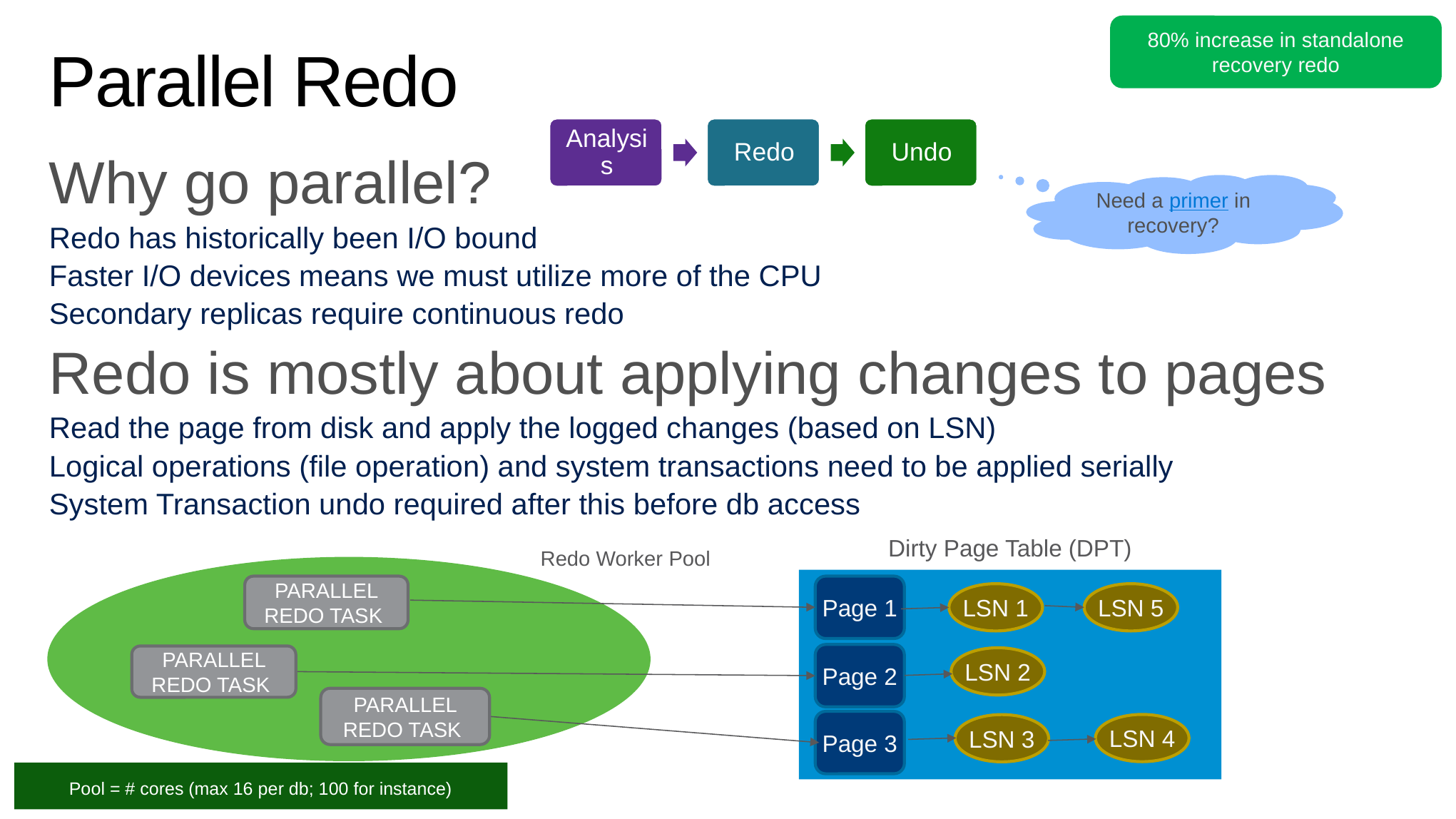

80% increase in standalone recovery redo
# Parallel Redo
Analysis

Redo

Undo
Why go parallel?
Redo has historically been I/O bound
Faster I/O devices means we must utilize more of the CPU
Secondary replicas require continuous redo
Redo is mostly about applying changes to pages
Read the page from disk and apply the logged changes (based on LSN)
Logical operations (file operation) and system transactions need to be applied serially
System Transaction undo required after this before db access
Need a primer in recovery?
Dirty Page Table (DPT)
Redo Worker Pool

PARALLEL REDO TASK
Page 1
LSN 1
LSN 5
Page 2
PARALLEL REDO TASK
LSN 2
PARALLEL REDO TASK
Page 3
LSN 4
LSN 3
Pool = # cores (max 16 per db; 100 for instance)